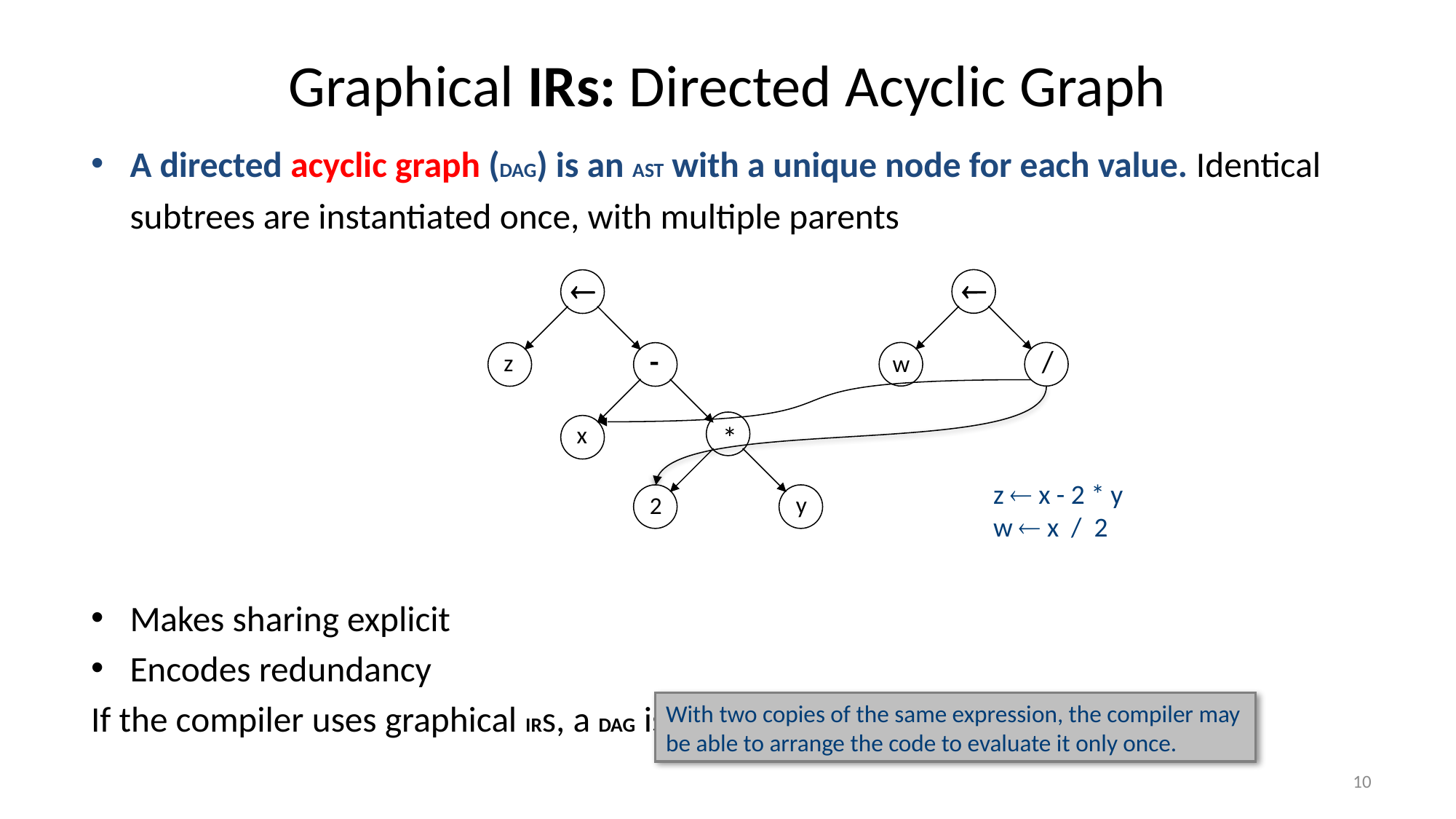

# Graphical IRs: Directed Acyclic Graph
A directed acyclic graph (DAG) is an AST with a unique node for each value. Identical subtrees are instantiated once, with multiple parents

Makes sharing explicit
Encodes redundancy
If the compiler uses graphical IRs, a DAG is a natural way to represent redundancy.
←

/

w
←

-

z

*
x

y

2
z ← x - 2 * y
w ← x  /  2
With two copies of the same expression, the compiler may be able to arrange the code to evaluate it only once.
10